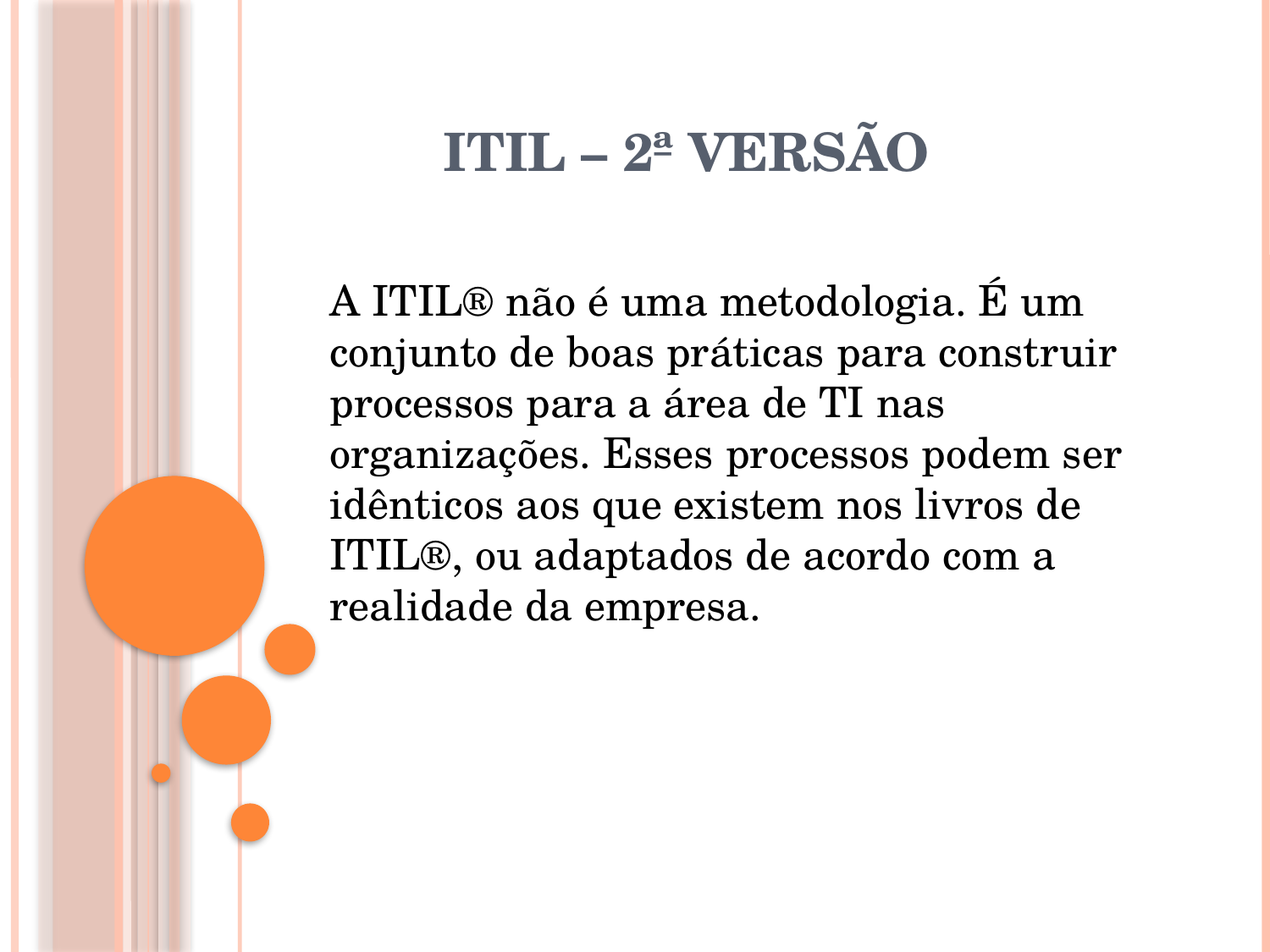

# ITIL – 2ª Versão
A ITIL® não é uma metodologia. É um conjunto de boas práticas para construir processos para a área de TI nas organizações. Esses processos podem ser idênticos aos que existem nos livros de ITIL®, ou adaptados de acordo com a realidade da empresa.